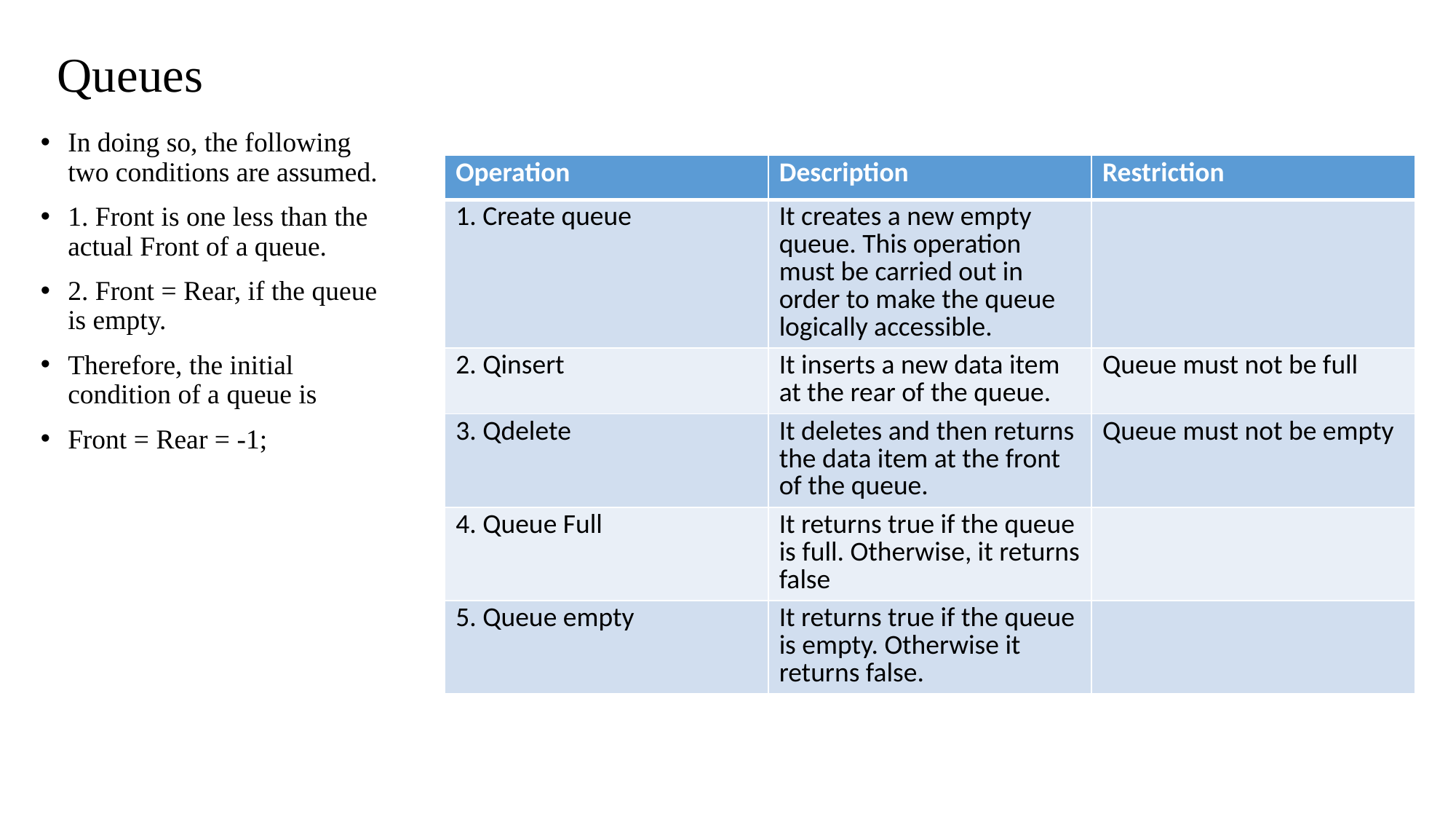

# Queues
In doing so, the following two conditions are assumed.
1. Front is one less than the actual Front of a queue.
2. Front = Rear, if the queue is empty.
Therefore, the initial condition of a queue is
Front = Rear = -1;
| Operation | Description | Restriction |
| --- | --- | --- |
| 1. Create queue | It creates a new empty queue. This operation must be carried out in order to make the queue logically accessible. |  |
| 2. Qinsert | It inserts a new data item at the rear of the queue. | Queue must not be full |
| 3. Qdelete | It deletes and then returns the data item at the front of the queue. | Queue must not be empty |
| 4. Queue Full | It returns true if the queue is full. Otherwise, it returns false |  |
| 5. Queue empty | It returns true if the queue is empty. Otherwise it returns false. |  |